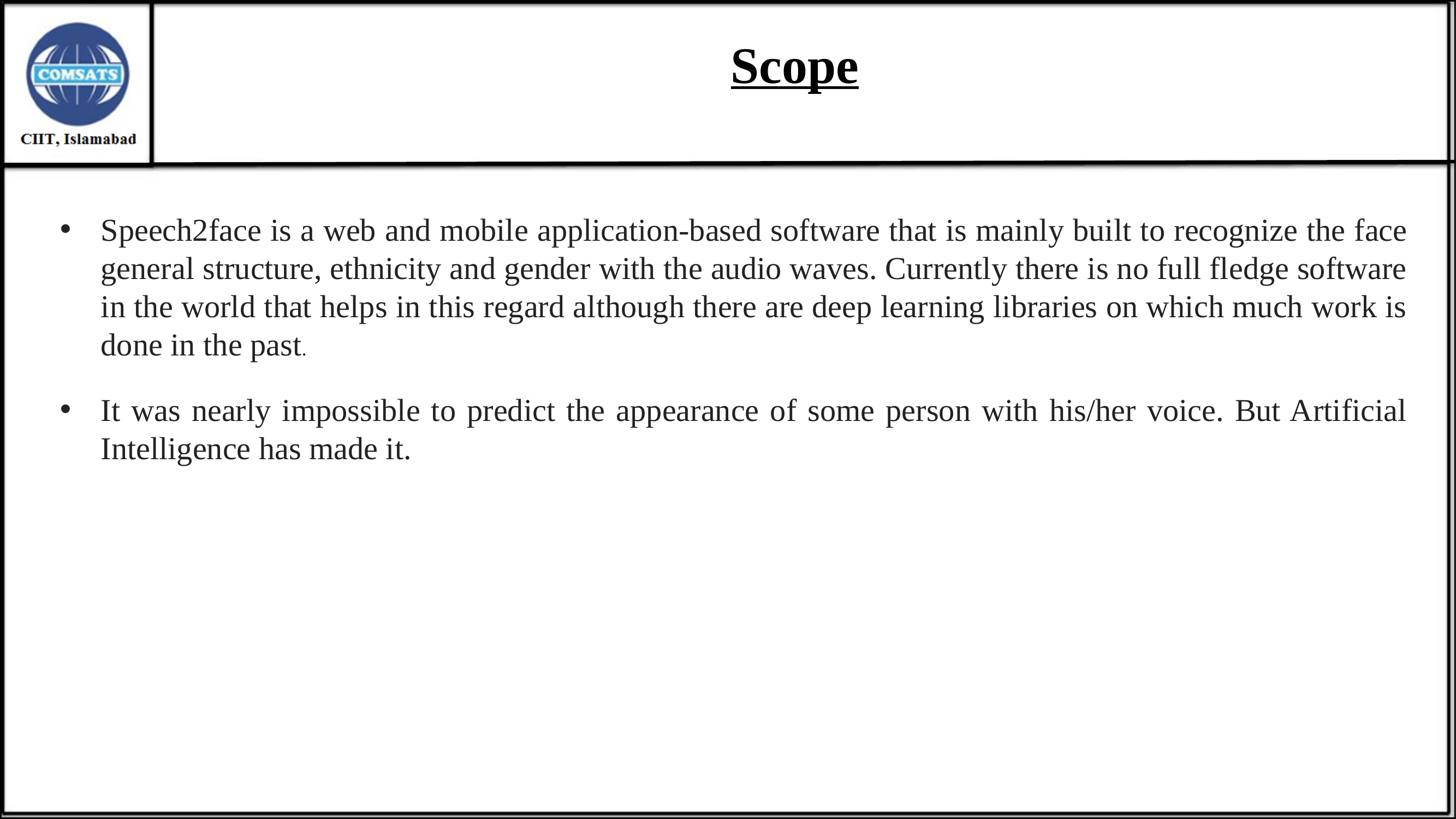

# Scope
Speech2face is a web and mobile application-based software that is mainly built to recognize the face general structure, ethnicity and gender with the audio waves. Currently there is no full fledge software in the world that helps in this regard although there are deep learning libraries on which much work is done in the past.
It was nearly impossible to predict the appearance of some person with his/her voice. But Artificial Intelligence has made it.